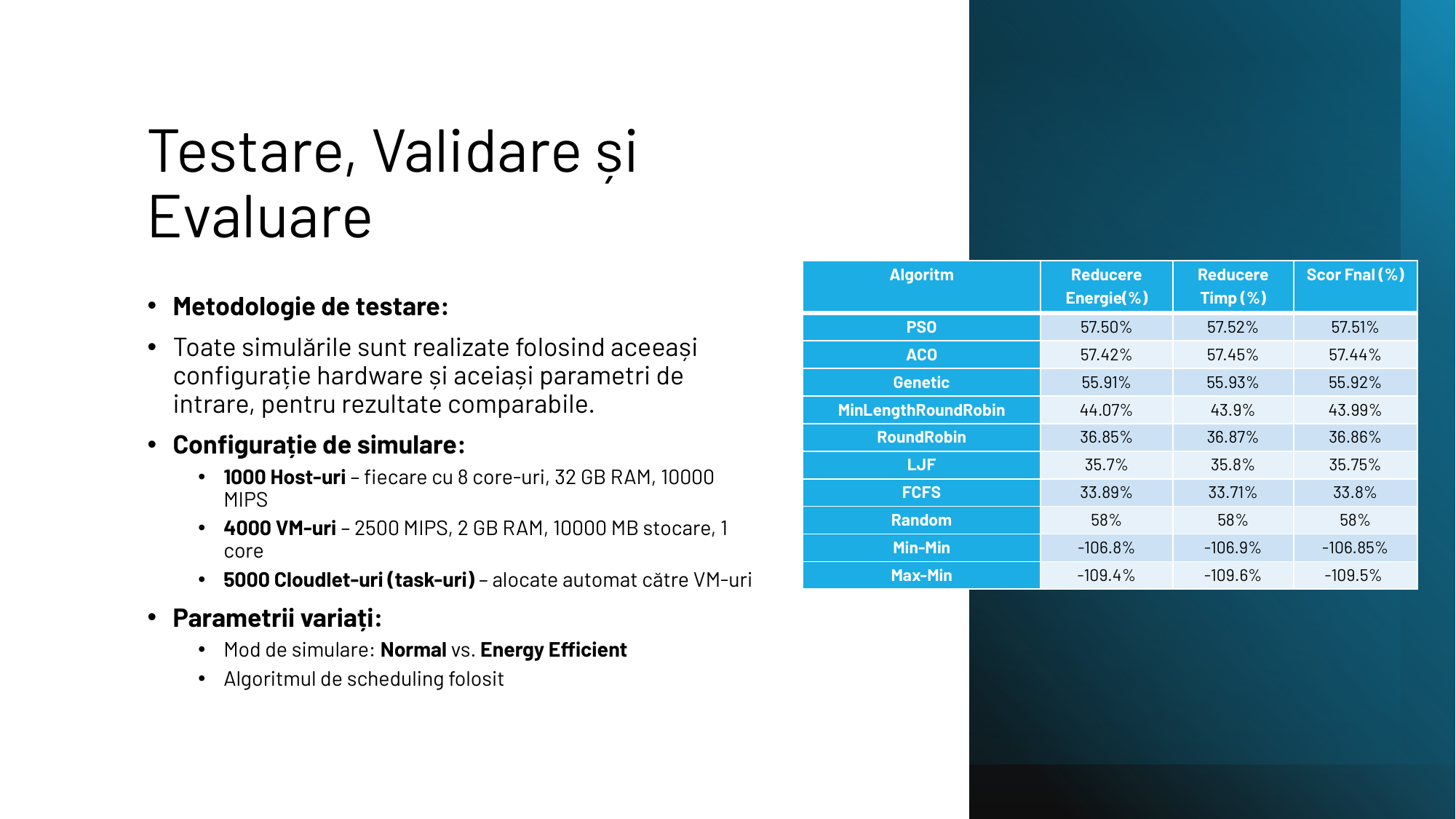

# Testare, Validare și Evaluare
| Algoritm | Reducere Energie(%) | Reducere Timp (%) | Scor Fnal (%) |
| --- | --- | --- | --- |
| PSO | 57.50% | 57.52% | 57.51% |
| ACO | 57.42% | 57.45% | 57.44% |
| Genetic | 55.91% | 55.93% | 55.92% |
| MinLengthRoundRobin | 44.07% | 43.9% | 43.99% |
| RoundRobin | 36.85% | 36.87% | 36.86% |
| LJF | 35.7% | 35.8% | 35.75% |
| FCFS | 33.89% | 33.71% | 33.8% |
| Random | 58% | 58% | 58% |
| Min-Min | -106.8% | -106.9% | -106.85% |
| Max-Min | -109.4% | -109.6% | -109.5% |
Metodologie de testare:
Toate simulările sunt realizate folosind aceeași configurație hardware și aceiași parametri de intrare, pentru rezultate comparabile.
Configurație de simulare:
1000 Host-uri – fiecare cu 8 core-uri, 32 GB RAM, 10000 MIPS
4000 VM-uri – 2500 MIPS, 2 GB RAM, 10000 MB stocare, 1 core
5000 Cloudlet-uri (task-uri) – alocate automat către VM-uri
Parametrii variați:
Mod de simulare: Normal vs. Energy Efficient
Algoritmul de scheduling folosit